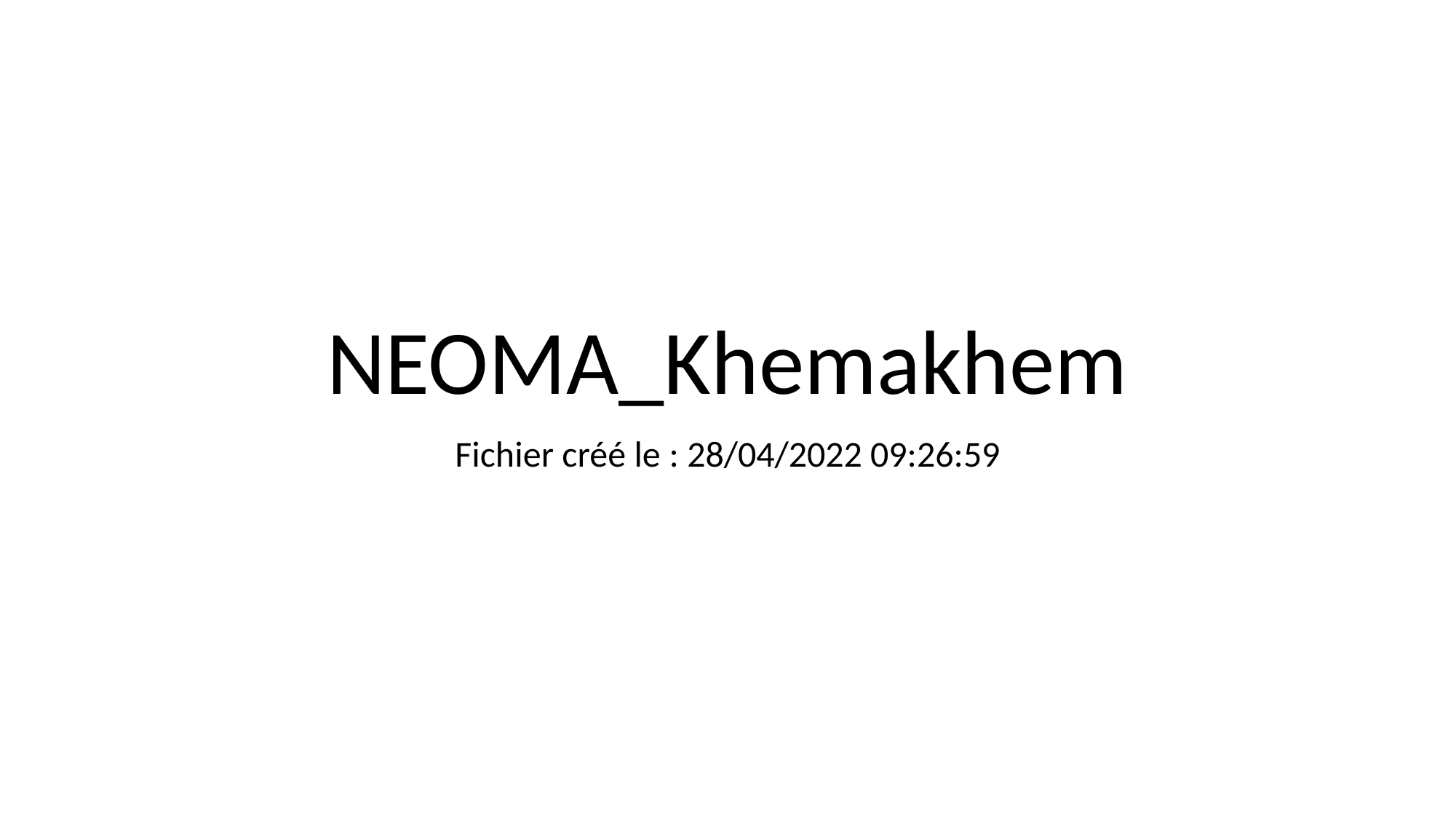

# NEOMA_Khemakhem
Fichier créé le : 28/04/2022 09:26:59